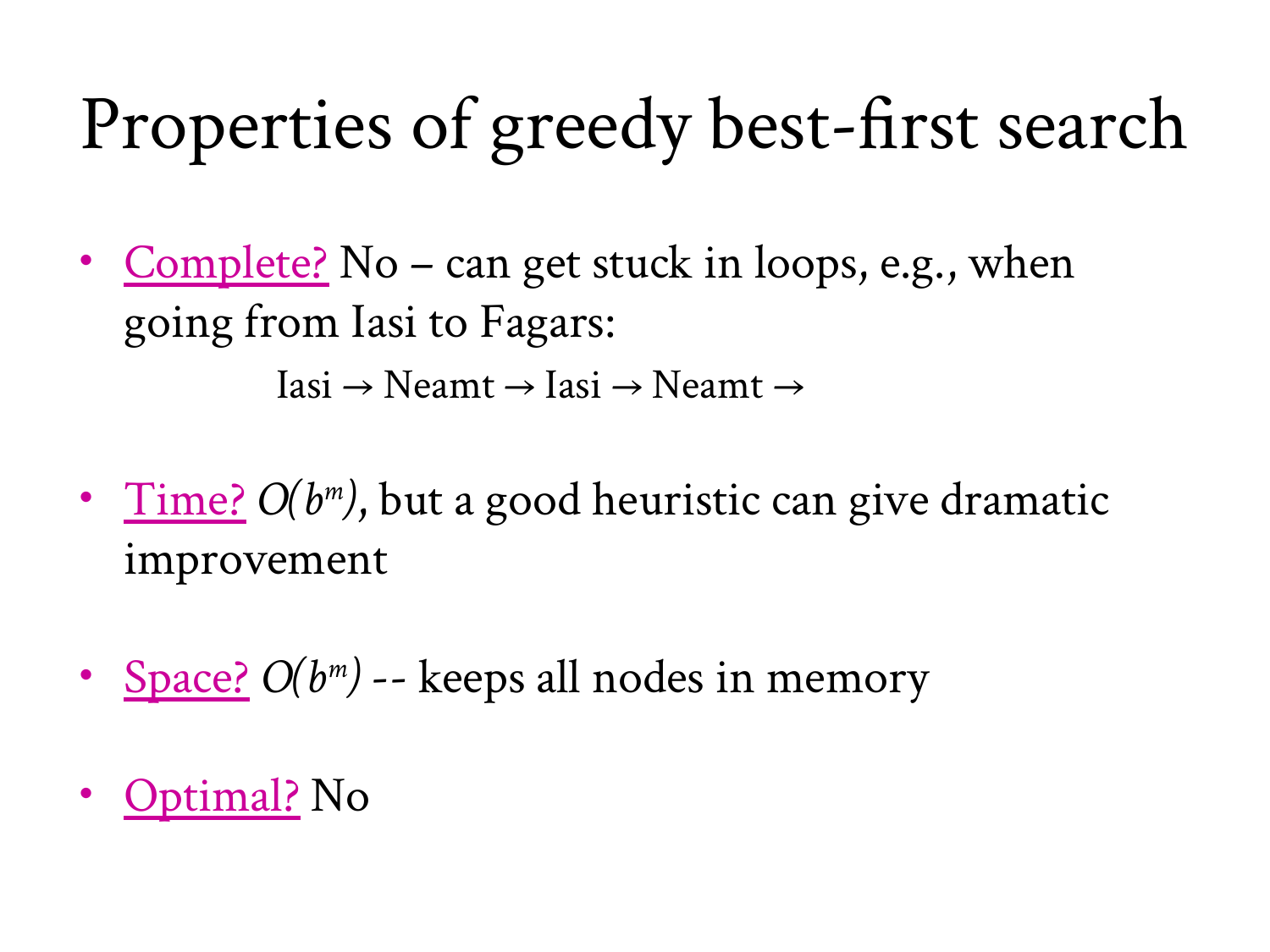

# Properties of greedy best-first search
Complete? No – can get stuck in loops, e.g., when going from Iasi to Fagars:
                     Iasi → Neamt → Iasi → Neamt →

Time? O(bm), but a good heuristic can give dramatic improvement

Space? O(bm) -- keeps all nodes in memory

Optimal? No